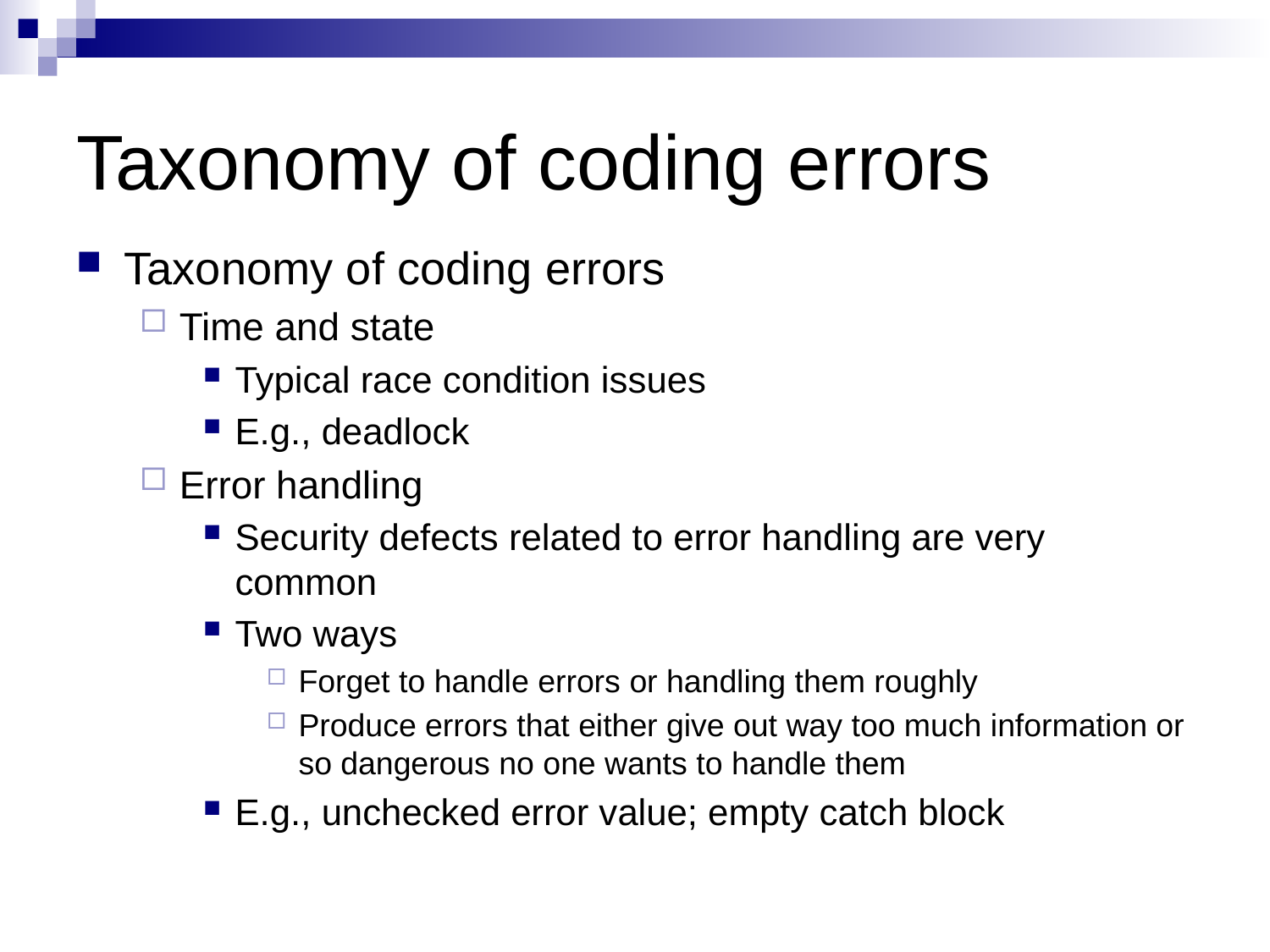

# Taxonomy of coding errors
Taxonomy of coding errors
Time and state
Typical race condition issues
E.g., deadlock
Error handling
Security defects related to error handling are very common
Two ways
Forget to handle errors or handling them roughly
Produce errors that either give out way too much information or so dangerous no one wants to handle them
E.g., unchecked error value; empty catch block